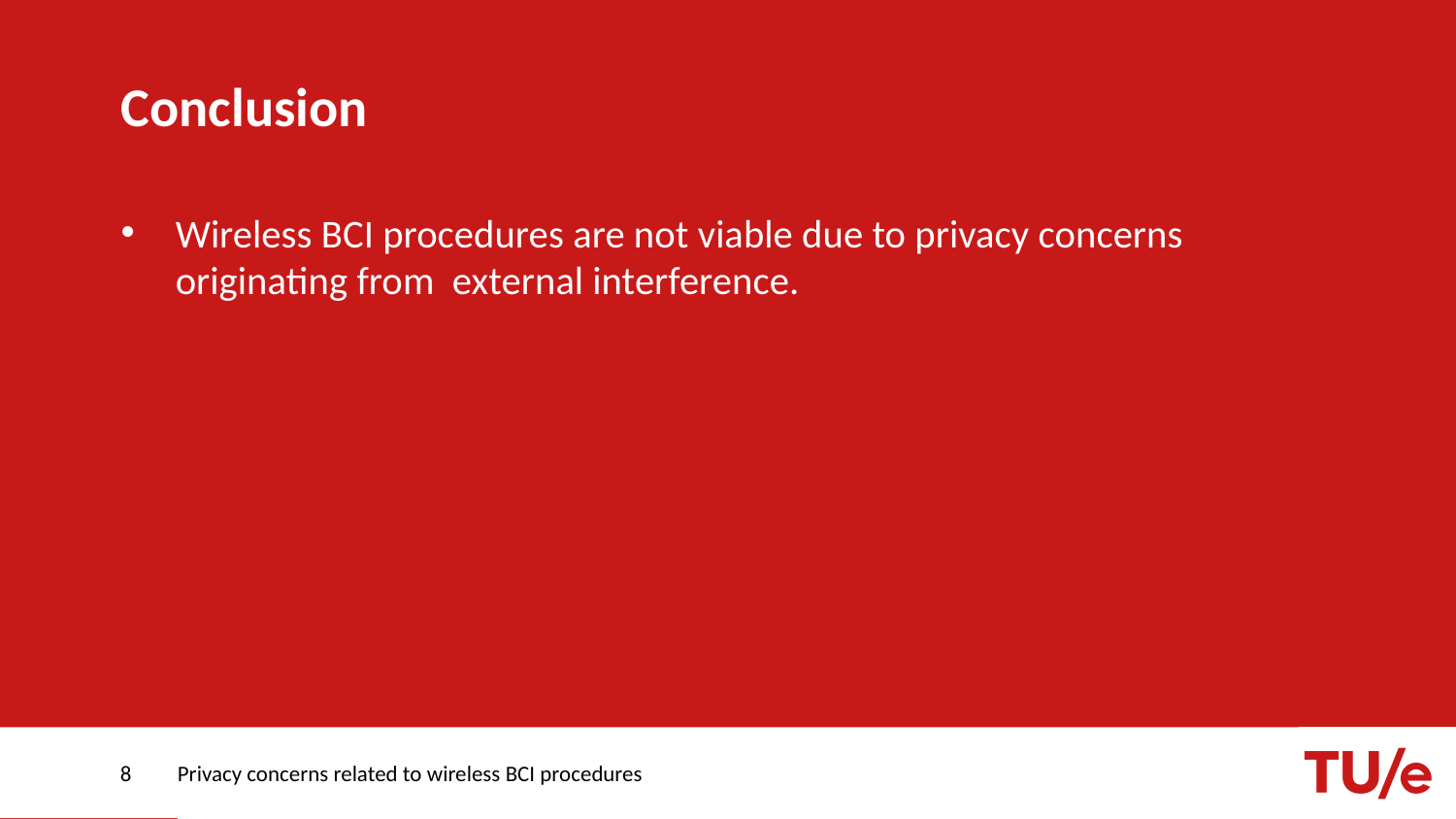

# Conclusion
Wireless BCI procedures are not viable due to privacy concerns originating from  external interference.

8
Privacy concerns related to wireless BCI procedures